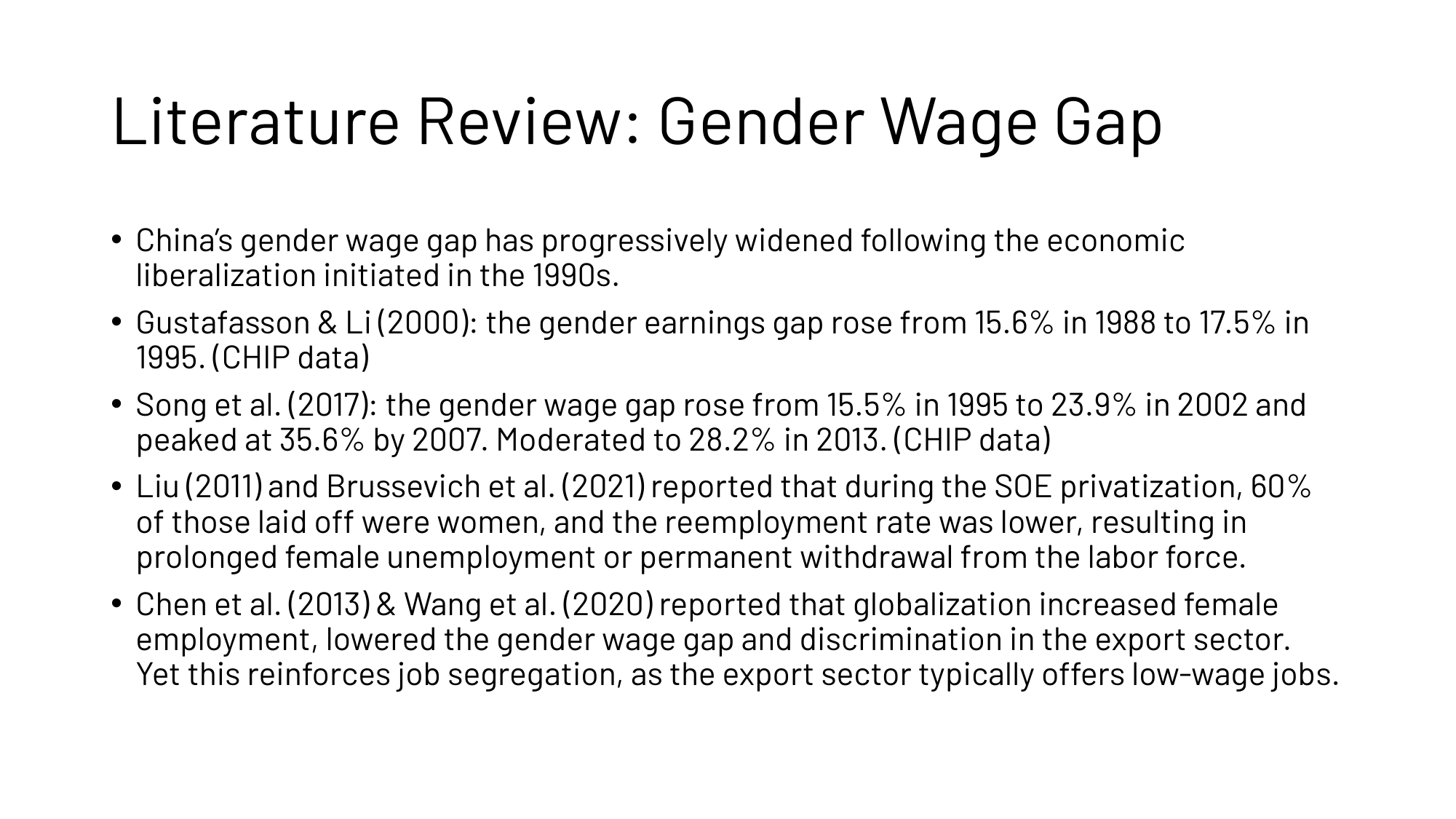

# Literature Review: Gender Wage Gap
China’s gender wage gap has progressively widened following the economic liberalization initiated in the 1990s.
Gustafasson & Li (2000): the gender earnings gap rose from 15.6% in 1988 to 17.5% in 1995. (CHIP data)
Song et al. (2017): the gender wage gap rose from 15.5% in 1995 to 23.9% in 2002 and peaked at 35.6% by 2007. Moderated to 28.2% in 2013. (CHIP data)
Liu (2011) and Brussevich et al. (2021) reported that during the SOE privatization, 60% of those laid off were women, and the reemployment rate was lower, resulting in prolonged female unemployment or permanent withdrawal from the labor force.
Chen et al. (2013) & Wang et al. (2020) reported that globalization increased female employment, lowered the gender wage gap and discrimination in the export sector. Yet this reinforces job segregation, as the export sector typically offers low-wage jobs.